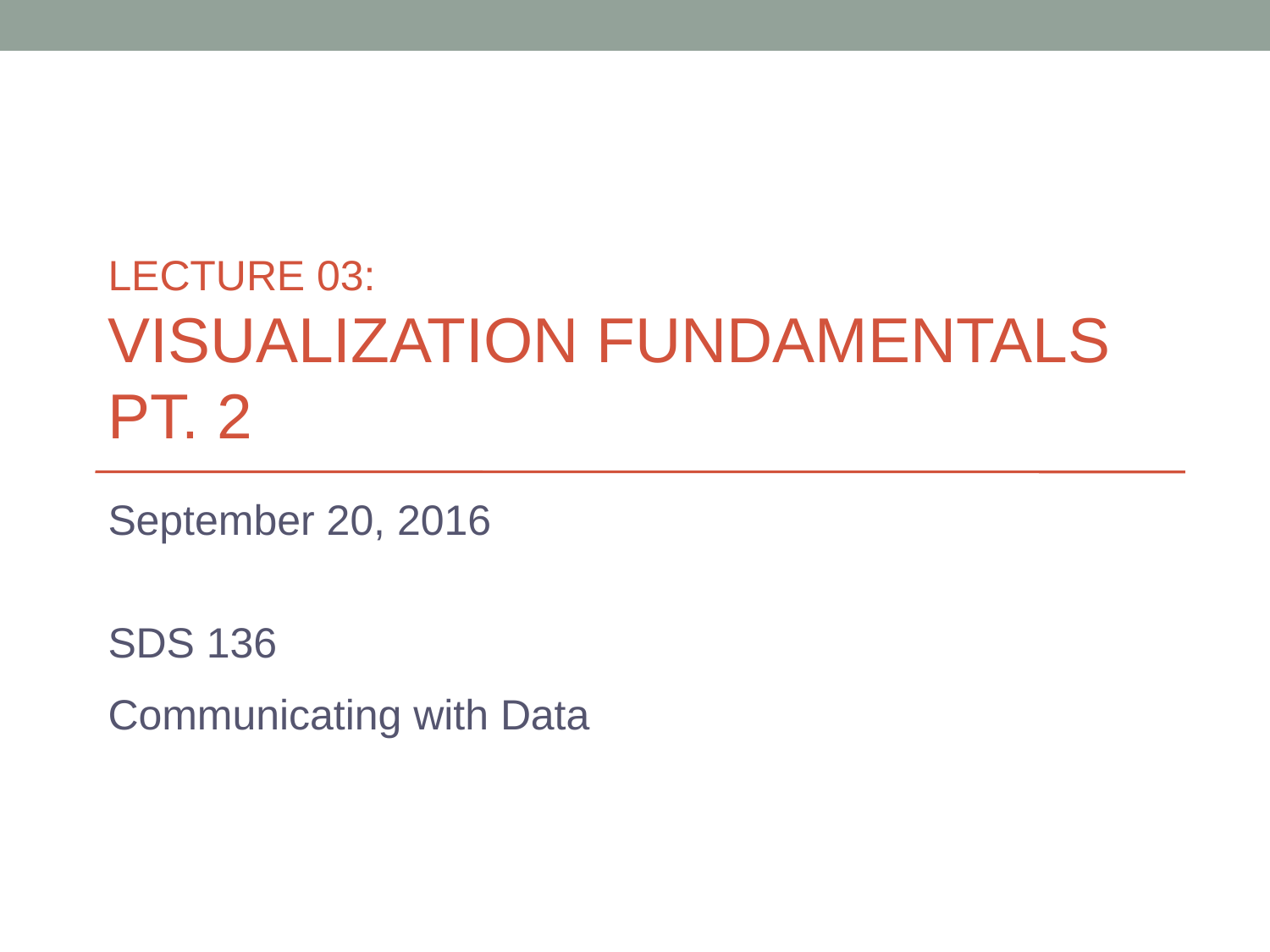

# LECTURE 03: VISUALIZATION FUNDAMENTALS PT. 2
September 20, 2016
SDS 136
Communicating with Data